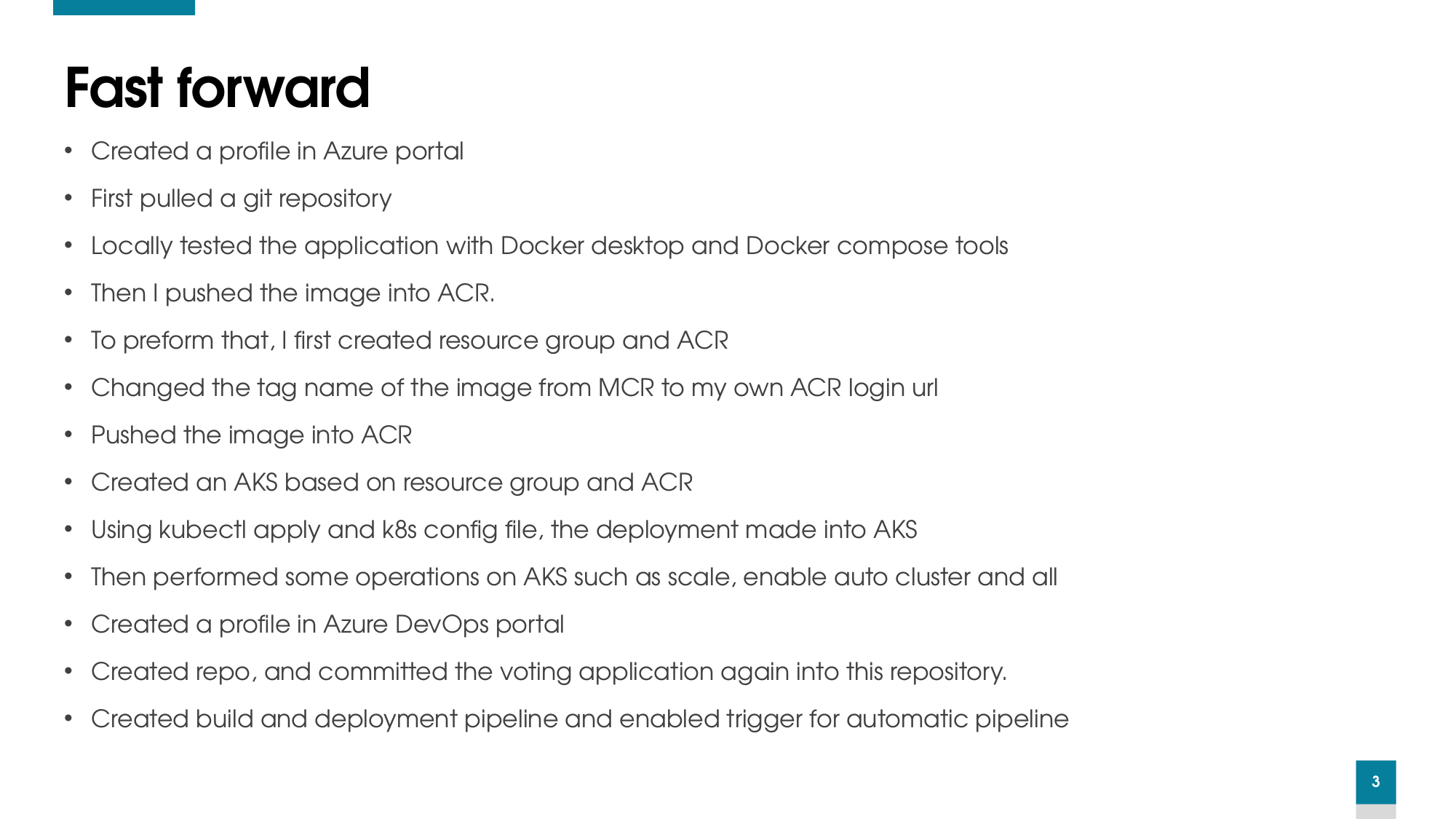

# Fast forward
Created a profile in Azure portal
First pulled a git repository
Locally tested the application with Docker desktop and Docker compose tools
Then I pushed the image into ACR.
To preform that, I first created resource group and ACR
Changed the tag name of the image from MCR to my own ACR login url
Pushed the image into ACR
Created an AKS based on resource group and ACR
Using kubectl apply and k8s config file, the deployment made into AKS
Then performed some operations on AKS such as scale, enable auto cluster and all
Created a profile in Azure DevOps portal
Created repo, and committed the voting application again into this repository.
Created build and deployment pipeline and enabled trigger for automatic pipeline